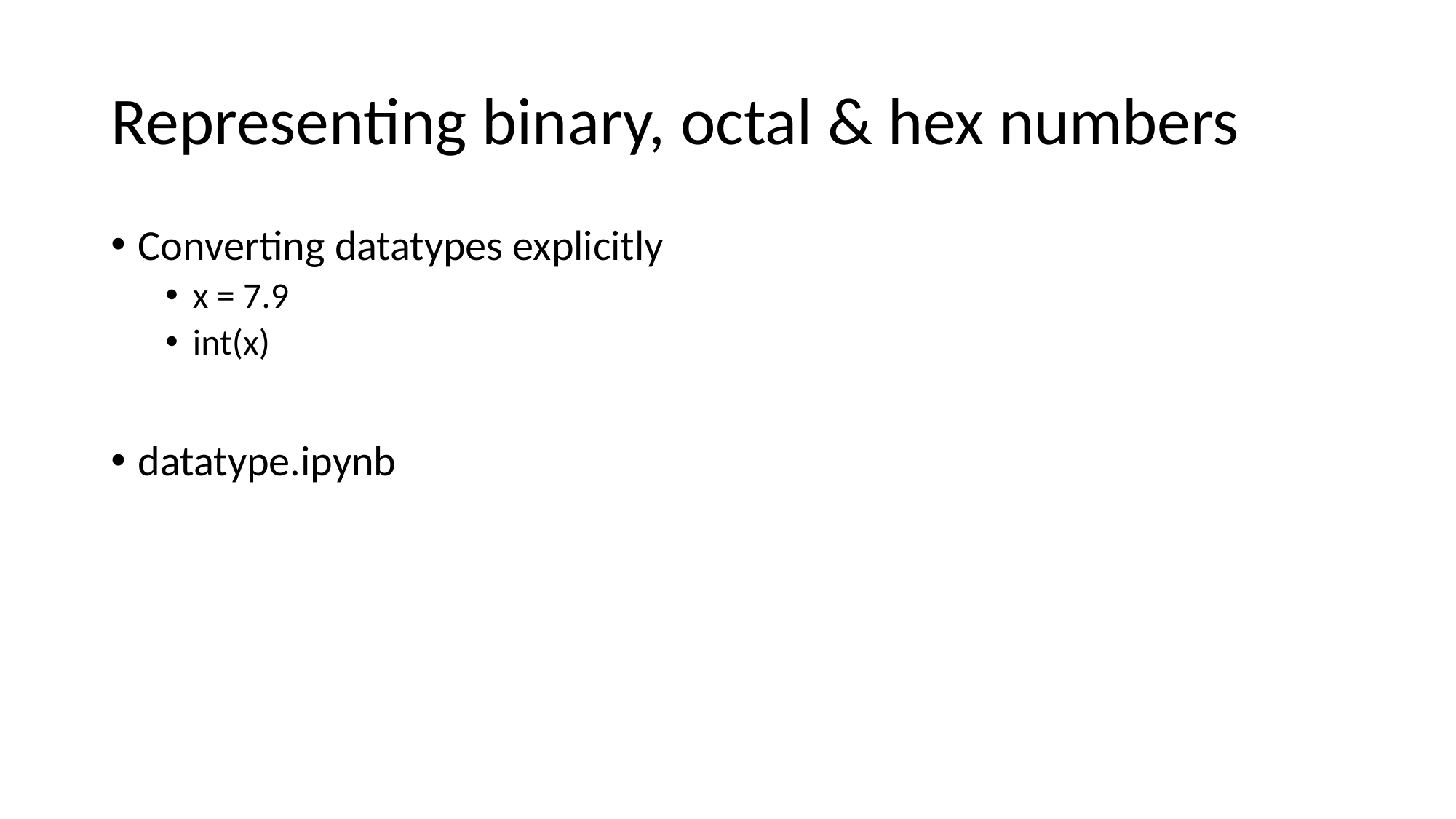

# Representing binary, octal & hex numbers
Converting datatypes explicitly
x = 7.9
int(x)

datatype.ipynb